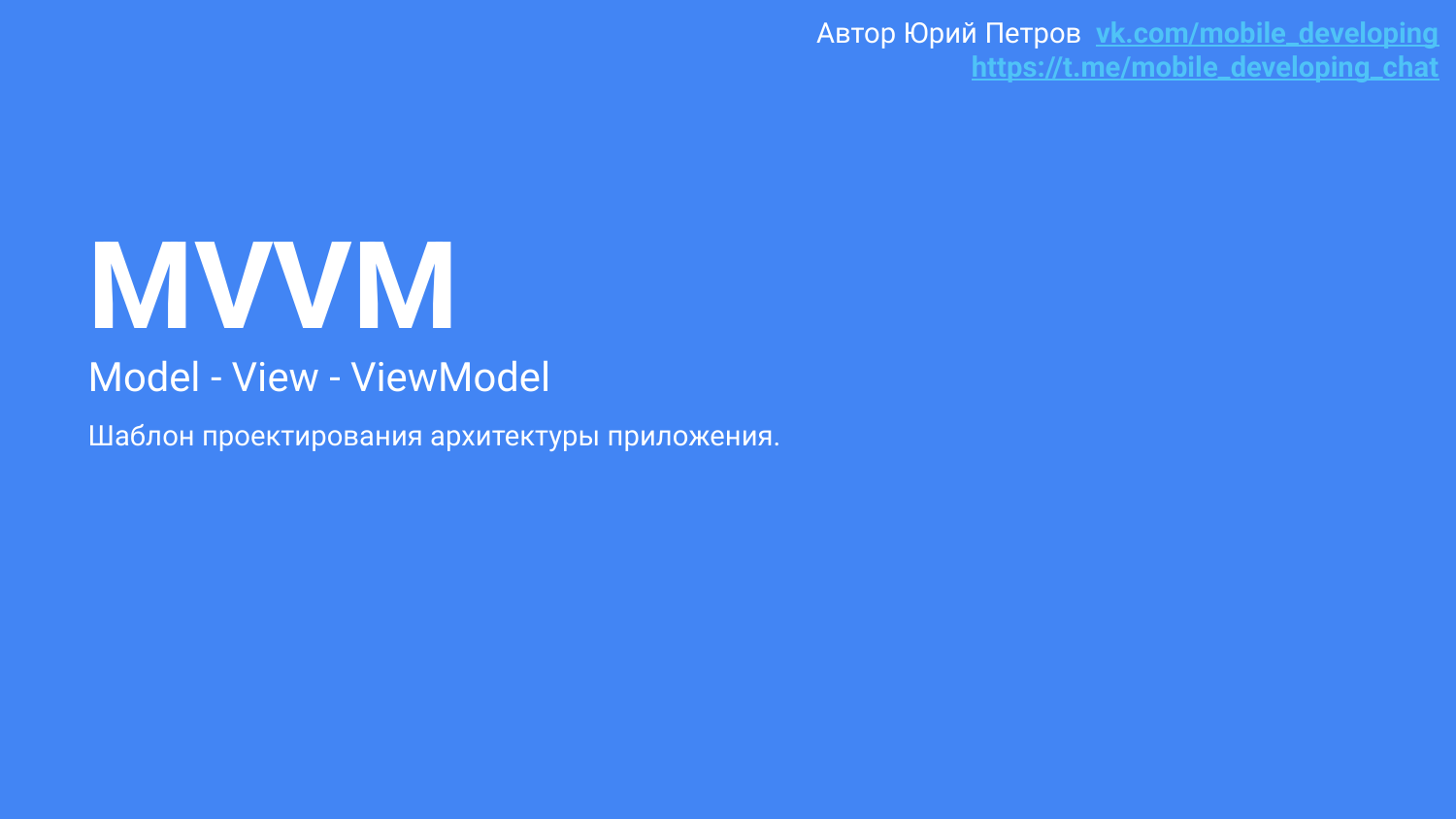

Автор Юрий Петров  vk.com/mobile_developing
                                  https://t.me/mobile_developing_chat

# MVVM
Model - View - ViewModel

Шаблон проектирования архитектуры приложения.